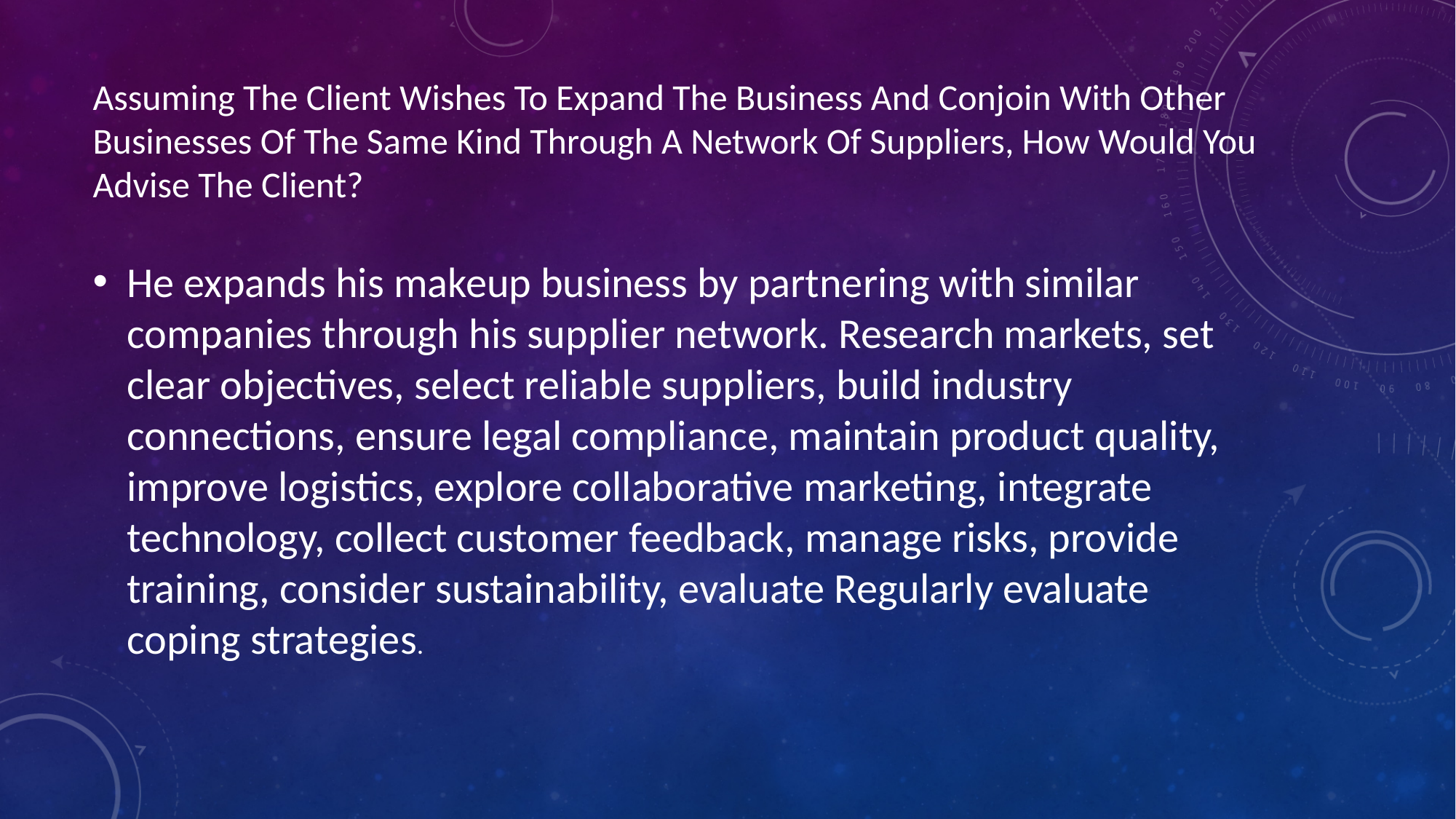

# Assuming The Client Wishes To Expand The Business And Conjoin With Other Businesses Of The Same Kind Through A Network Of Suppliers, How Would You Advise The Client?
He expands his makeup business by partnering with similar companies through his supplier network. Research markets, set clear objectives, select reliable suppliers, build industry connections, ensure legal compliance, maintain product quality, improve logistics, explore collaborative marketing, integrate technology, collect customer feedback, manage risks, provide training, consider sustainability, evaluate Regularly evaluate coping strategies.